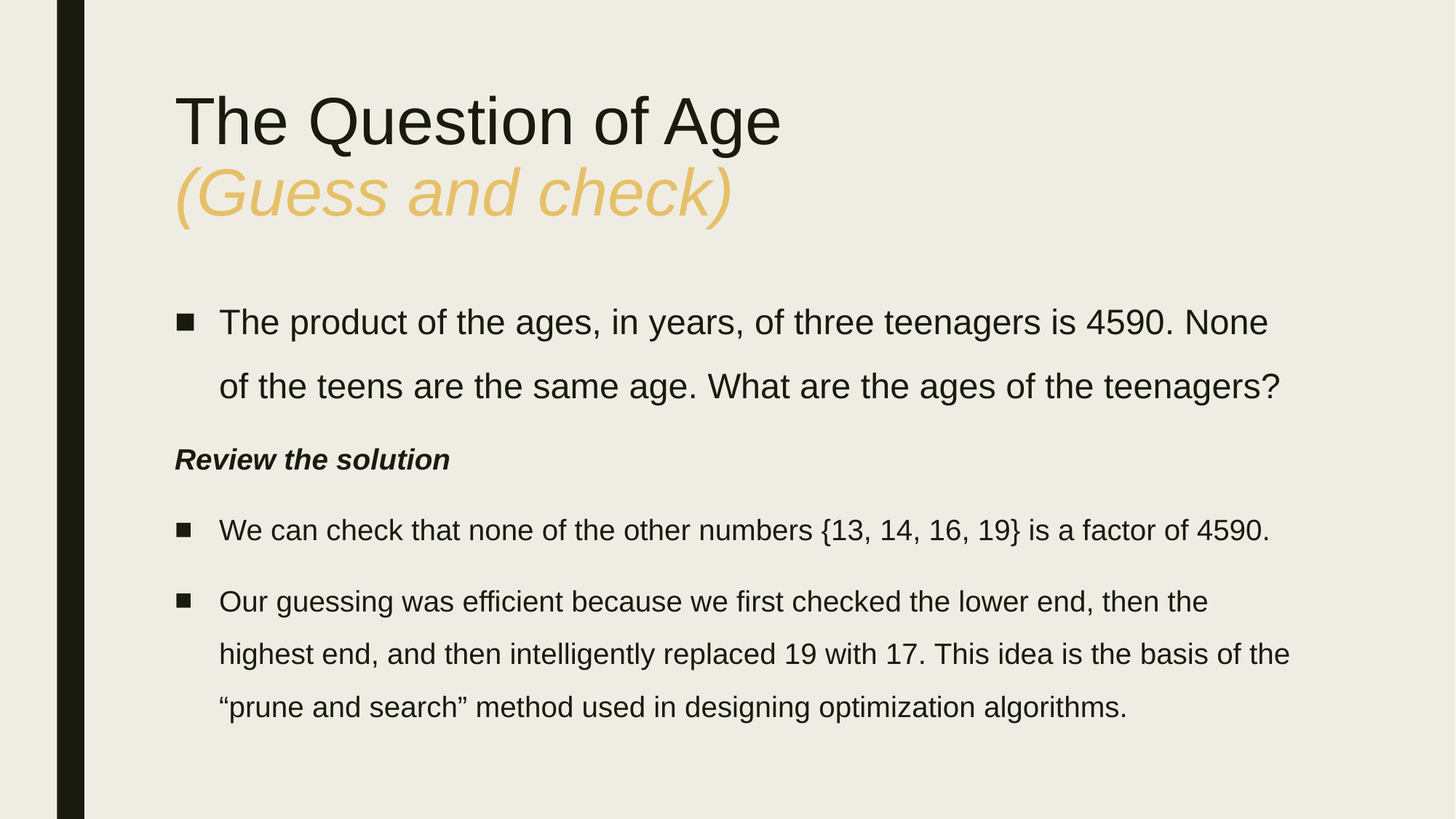

# The Question of Age (Guess and check)
The product of the ages, in years, of three teenagers is 4590. None of the teens are the same age. What are the ages of the teenagers?
Review the solution
We can check that none of the other numbers {13, 14, 16, 19} is a factor of 4590.
Our guessing was efficient because we first checked the lower end, then the highest end, and then intelligently replaced 19 with 17. This idea is the basis of the “prune and search” method used in designing optimization algorithms.